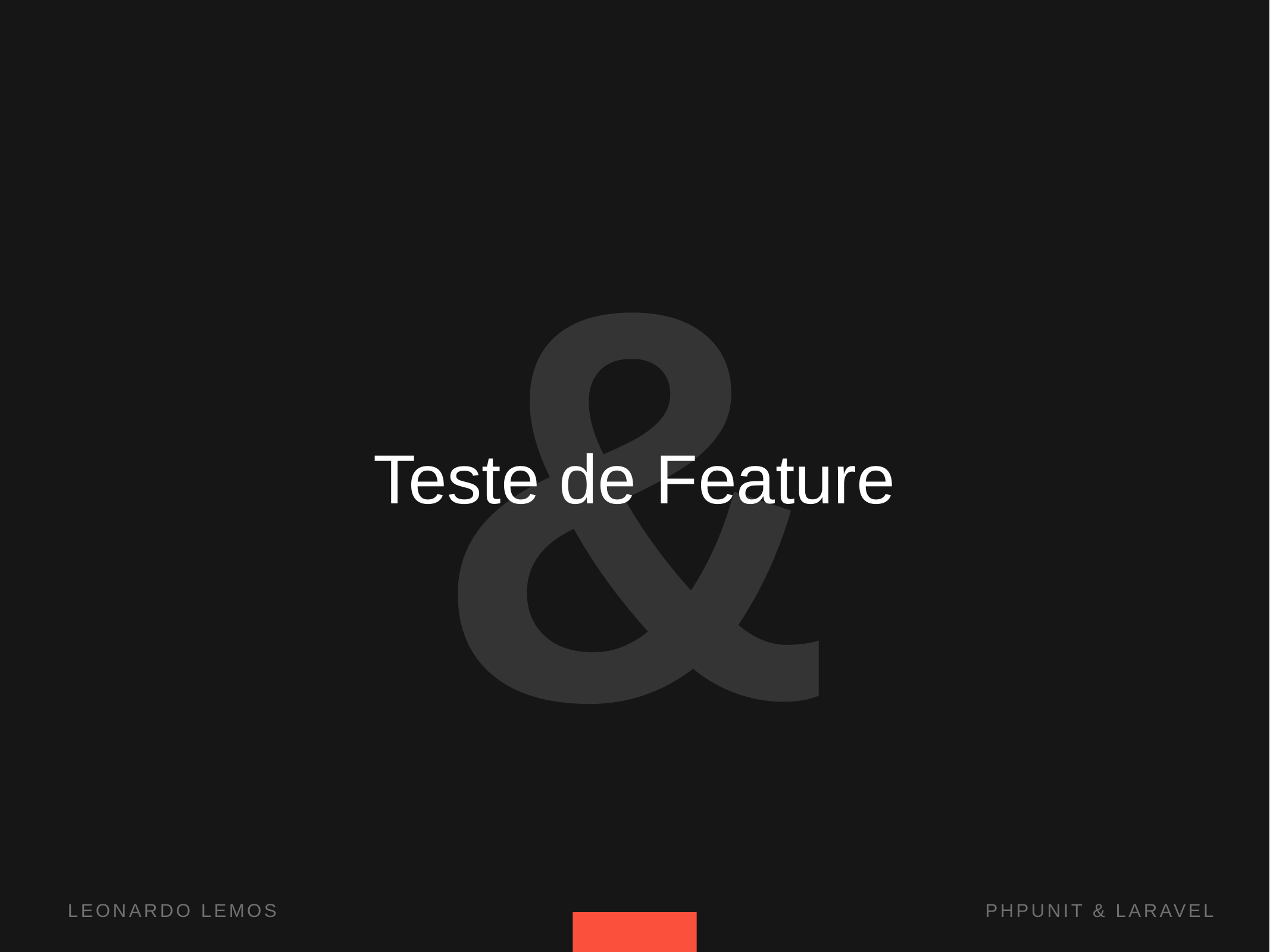

&
Teste de Feature
LEONARDO LEMOS
PHPUNIT & LARAVEL